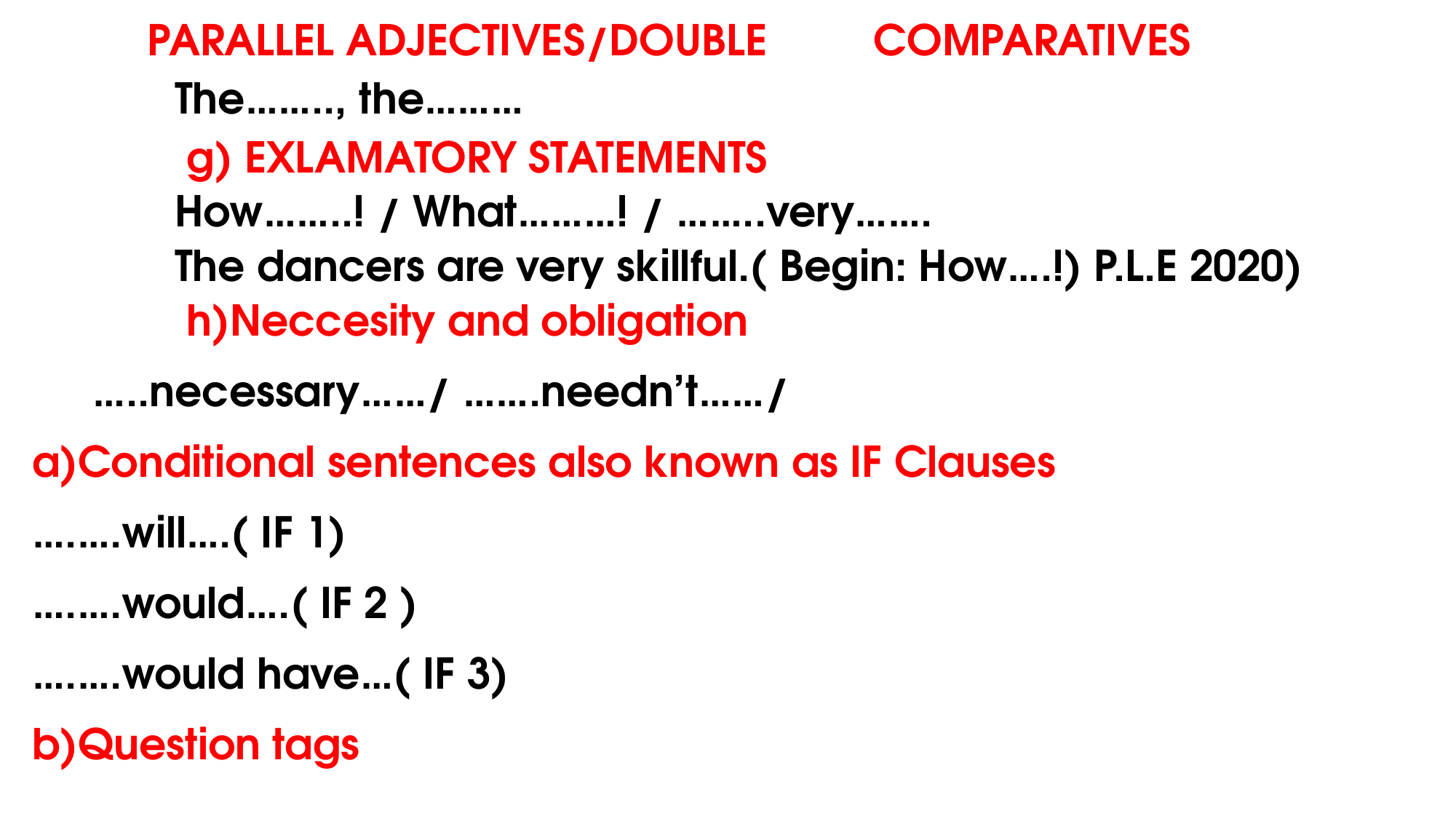

PARALLEL ADJECTIVES/DOUBLE         COMPARATIVES
The…….., the………
 g) EXLAMATORY STATEMENTS
How……..! / What………! / ……..very…….
The dancers are very skillful.( Begin: How….!) P.L.E 2020)
 h)Neccesity and obligation
…..necessary……/ …….needn’t……/
Conditional sentences also known as IF Clauses
….….will….( IF 1)
….….would….( IF 2 )
….….would have…( IF 3)
Question tags